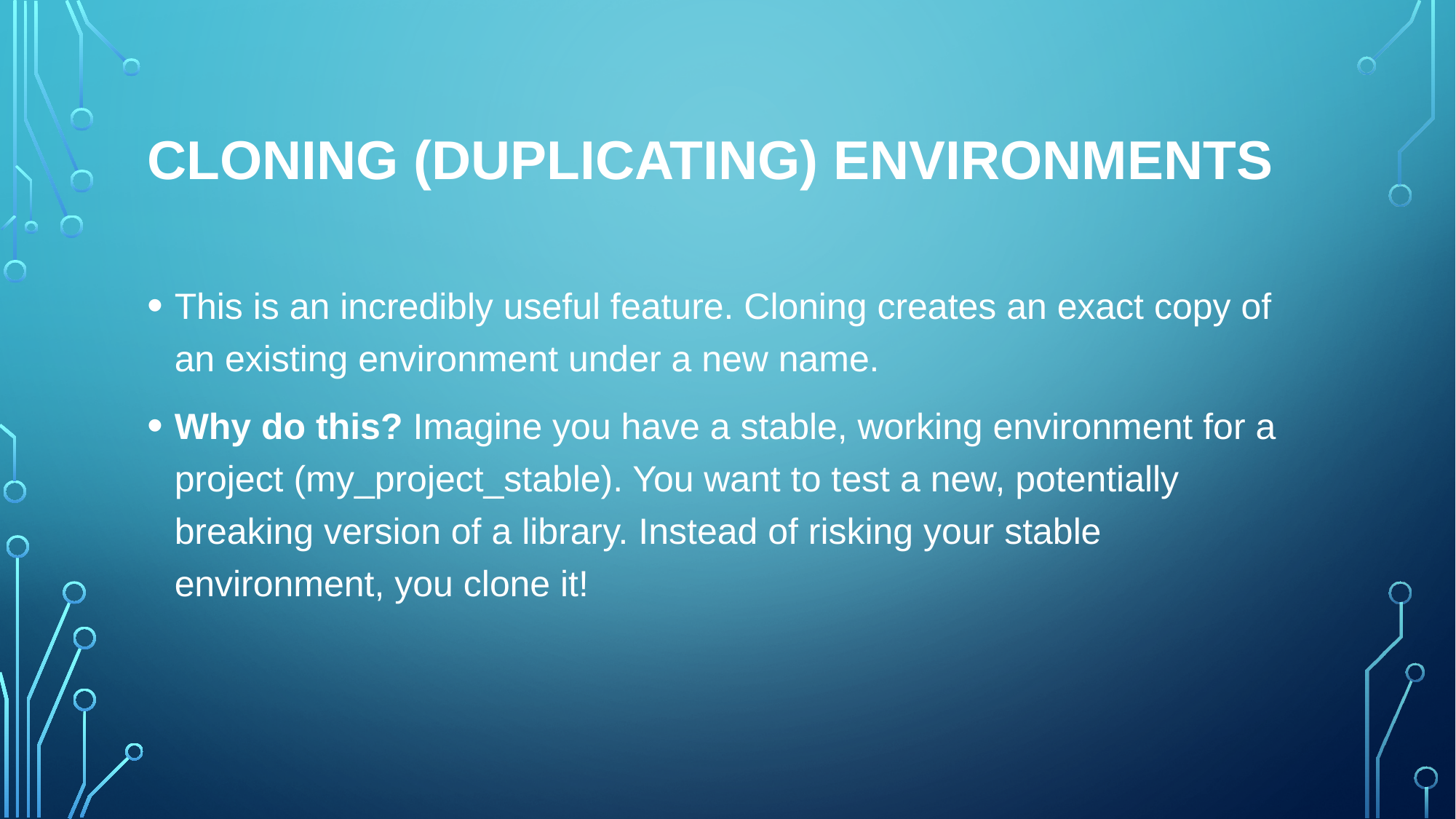

# Cloning (Duplicating) Environments
This is an incredibly useful feature. Cloning creates an exact copy of an existing environment under a new name.
Why do this? Imagine you have a stable, working environment for a project (my_project_stable). You want to test a new, potentially breaking version of a library. Instead of risking your stable environment, you clone it!